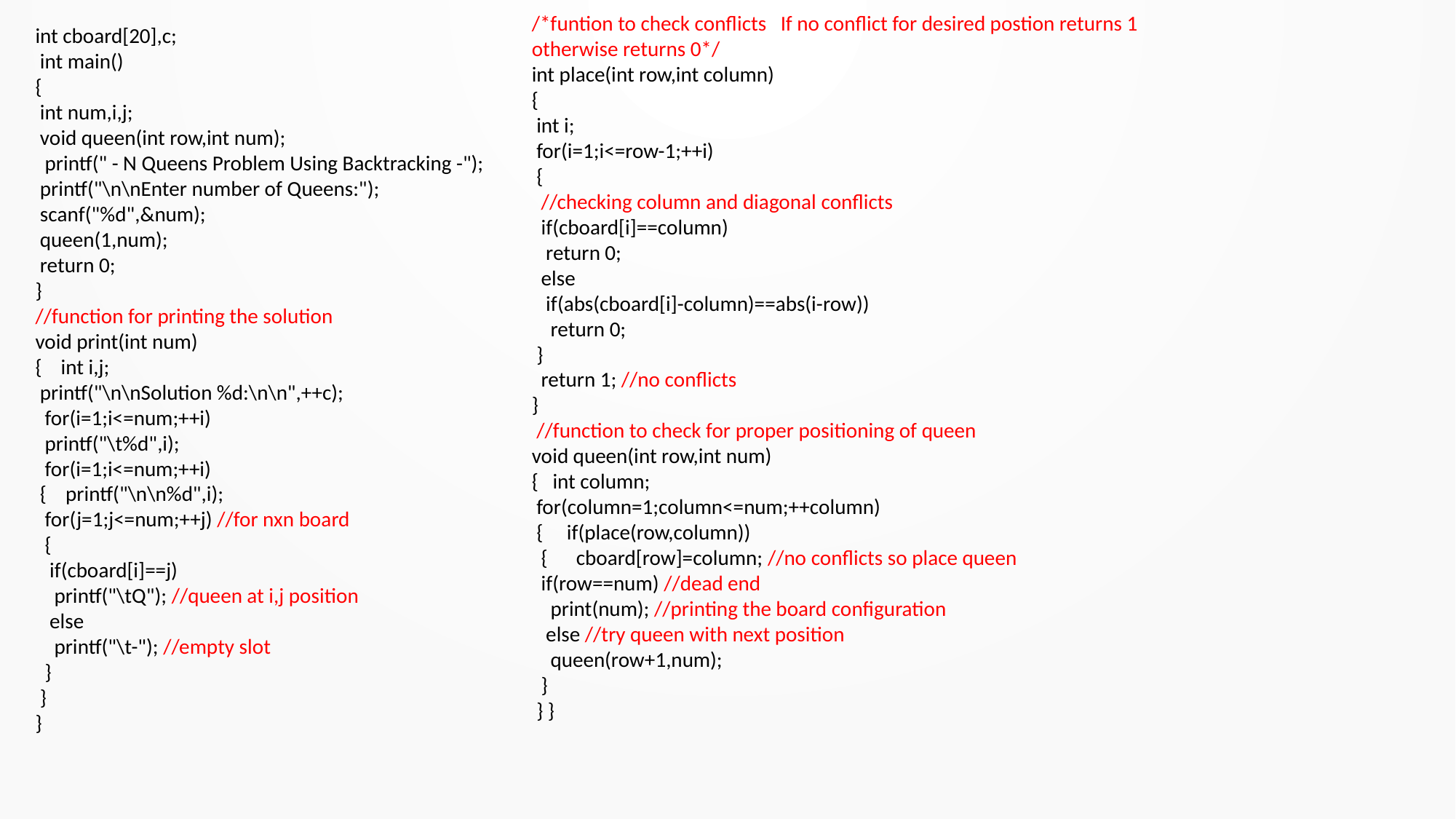

int cboard[20],c;
 int main()
{
 int num,i,j;
 void queen(int row,int num);
  printf(" - N Queens Problem Using Backtracking -");
 printf("\n\nEnter number of Queens:");
 scanf("%d",&num);
 queen(1,num);
 return 0;
}
//function for printing the solution
void print(int num)
{    int i,j;
 printf("\n\nSolution %d:\n\n",++c);
  for(i=1;i<=num;++i)
  printf("\t%d",i);
  for(i=1;i<=num;++i)
 {    printf("\n\n%d",i);
  for(j=1;j<=num;++j) //for nxn board
  {
   if(cboard[i]==j)
    printf("\tQ"); //queen at i,j position
   else
    printf("\t-"); //empty slot
  }
 }
}
/*funtion to check conflicts   If no conflict for desired postion returns 1 otherwise returns 0*/
int place(int row,int column)
{
 int i;
 for(i=1;i<=row-1;++i)
 {
  //checking column and diagonal conflicts
  if(cboard[i]==column)
   return 0;
  else
   if(abs(cboard[i]-column)==abs(i-row))
    return 0;
 }
  return 1; //no conflicts
}
 //function to check for proper positioning of queen
void queen(int row,int num)
{   int column;
 for(column=1;column<=num;++column)
 {     if(place(row,column))
  {      cboard[row]=column; //no conflicts so place queen
  if(row==num) //dead end
    print(num); //printing the board configuration
   else //try queen with next position
    queen(row+1,num);
  }
 } }

27